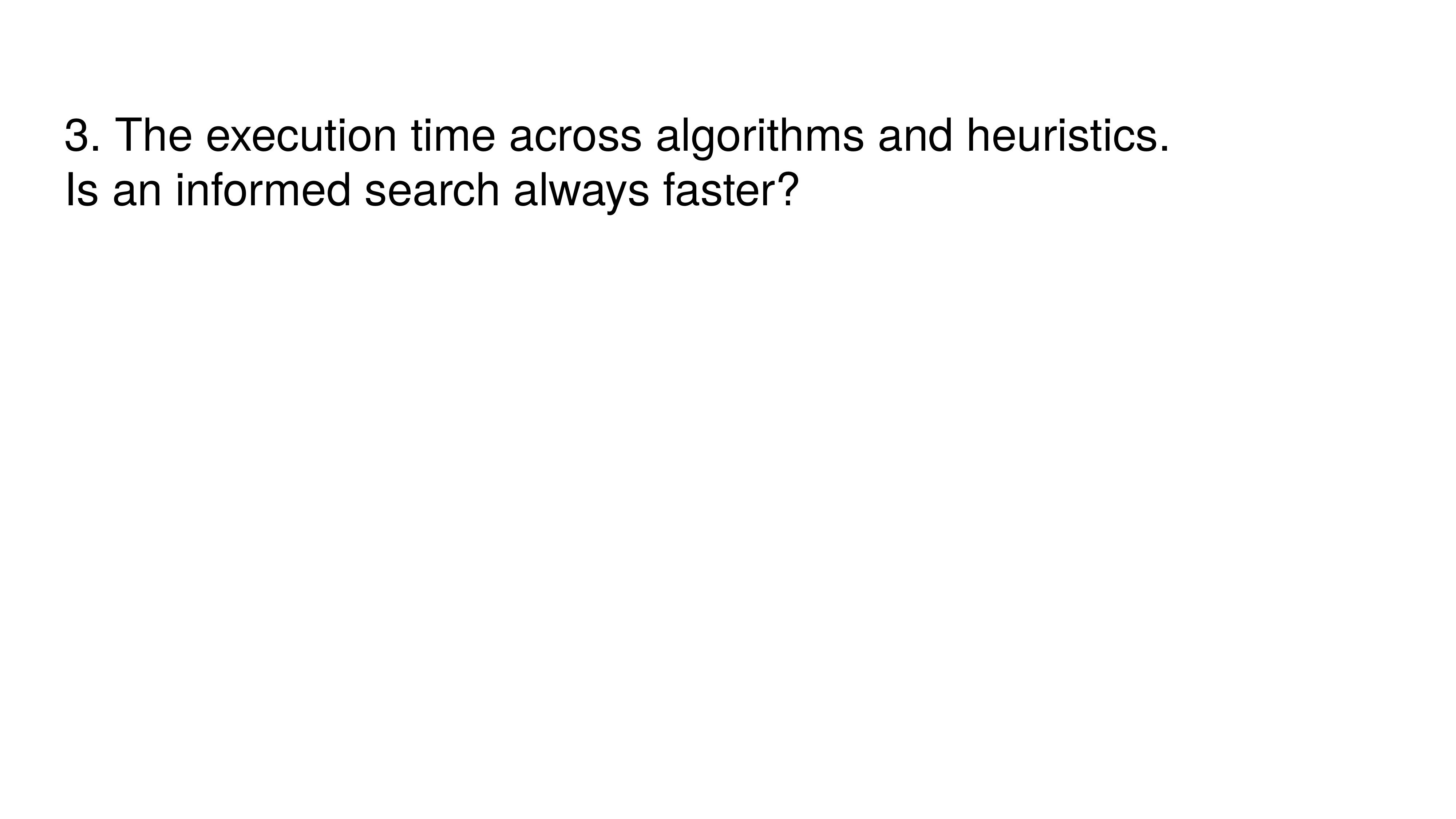

3. The execution time across algorithms and heuristics.
Is an informed search always faster?